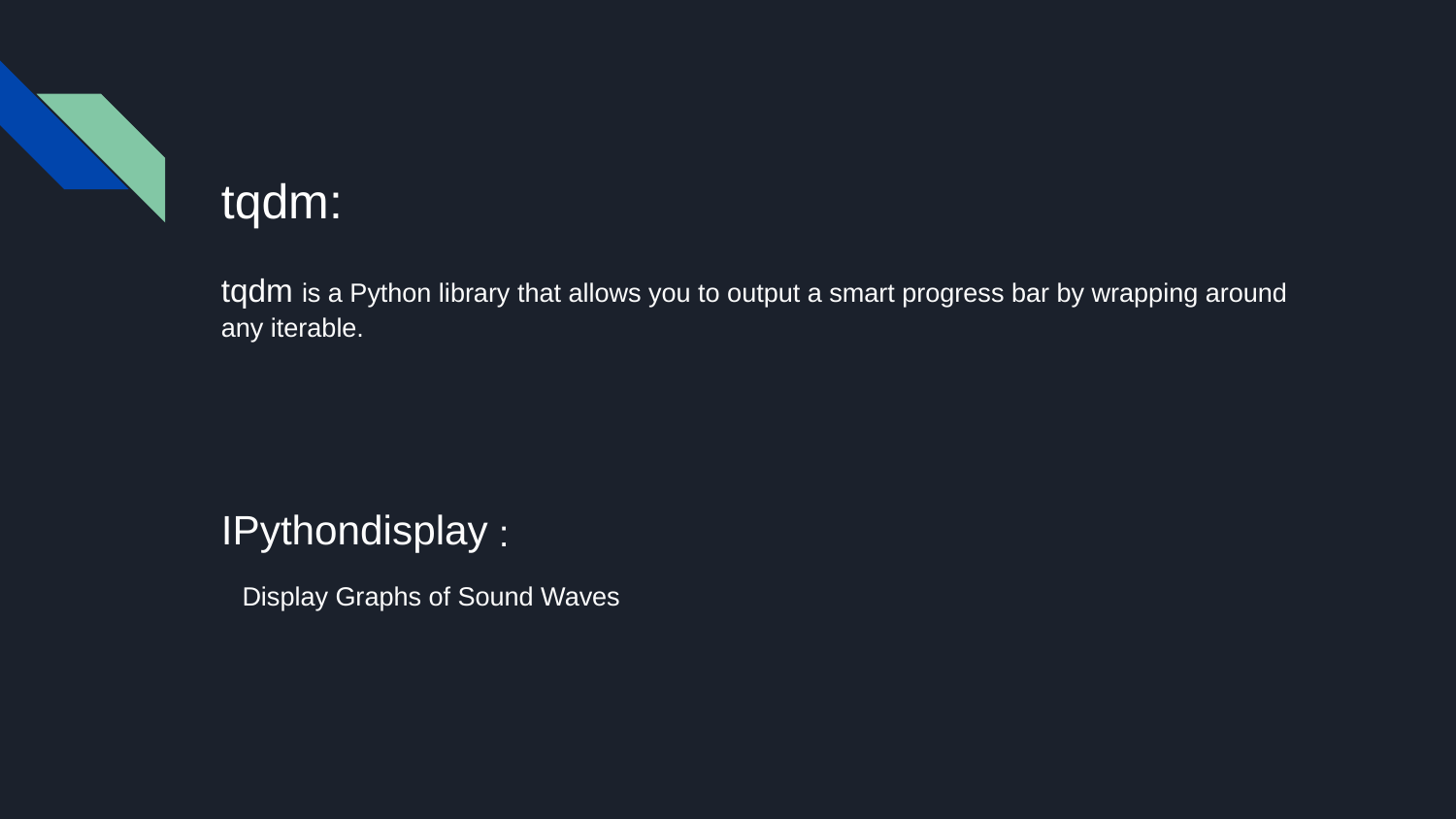

# tqdm:
tqdm is a Python library that allows you to output a smart progress bar by wrapping around any iterable.
IPythondisplay :
Display Graphs of Sound Waves